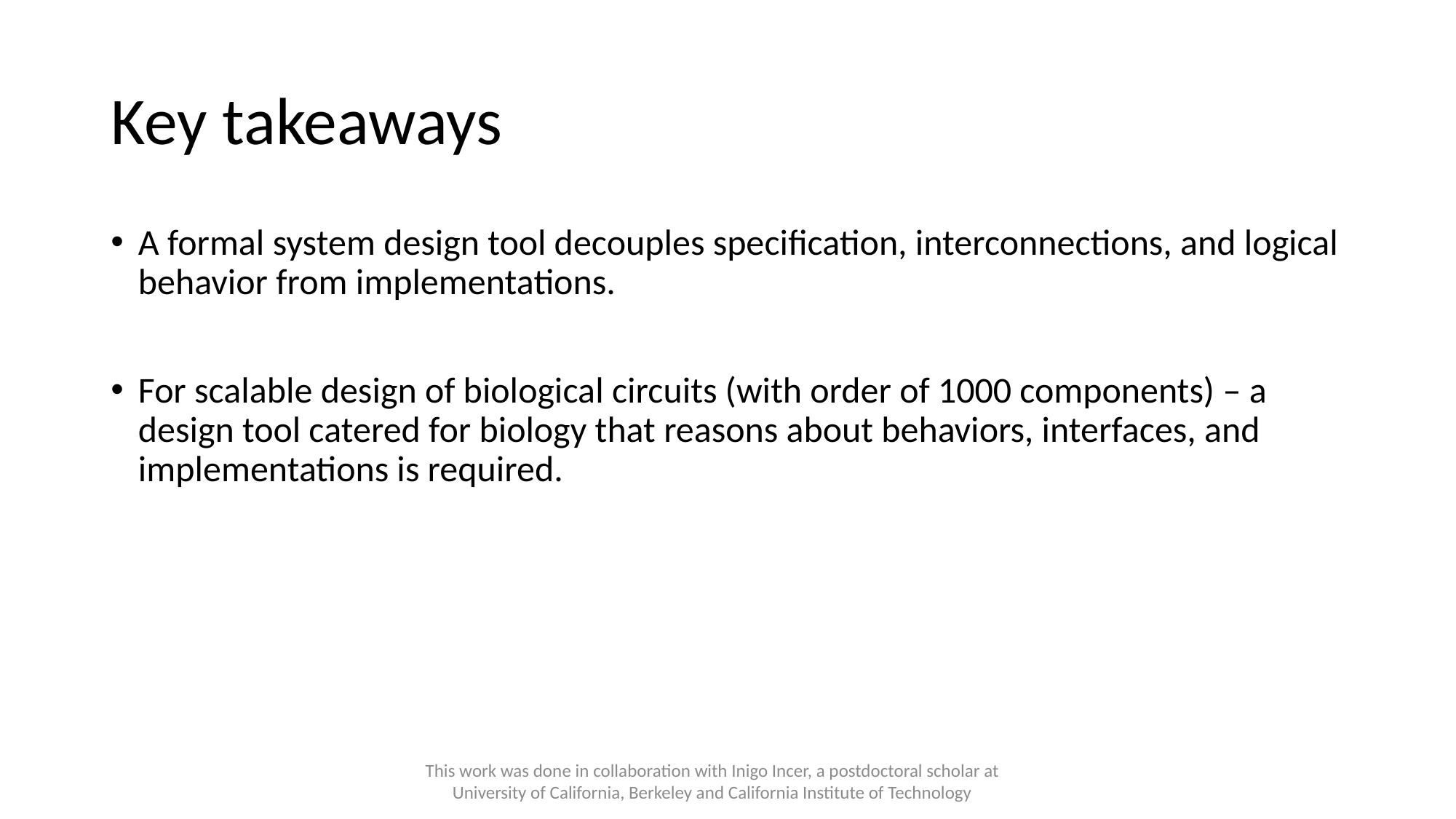

# Key takeaways
A formal system design tool decouples specification, interconnections, and logical behavior from implementations.

For scalable design of biological circuits (with order of 1000 components) – a design tool catered for biology that reasons about behaviors, interfaces, and implementations is required.
This work was done in collaboration with Inigo Incer, a postdoctoral scholar at University of California, Berkeley and California Institute of Technology